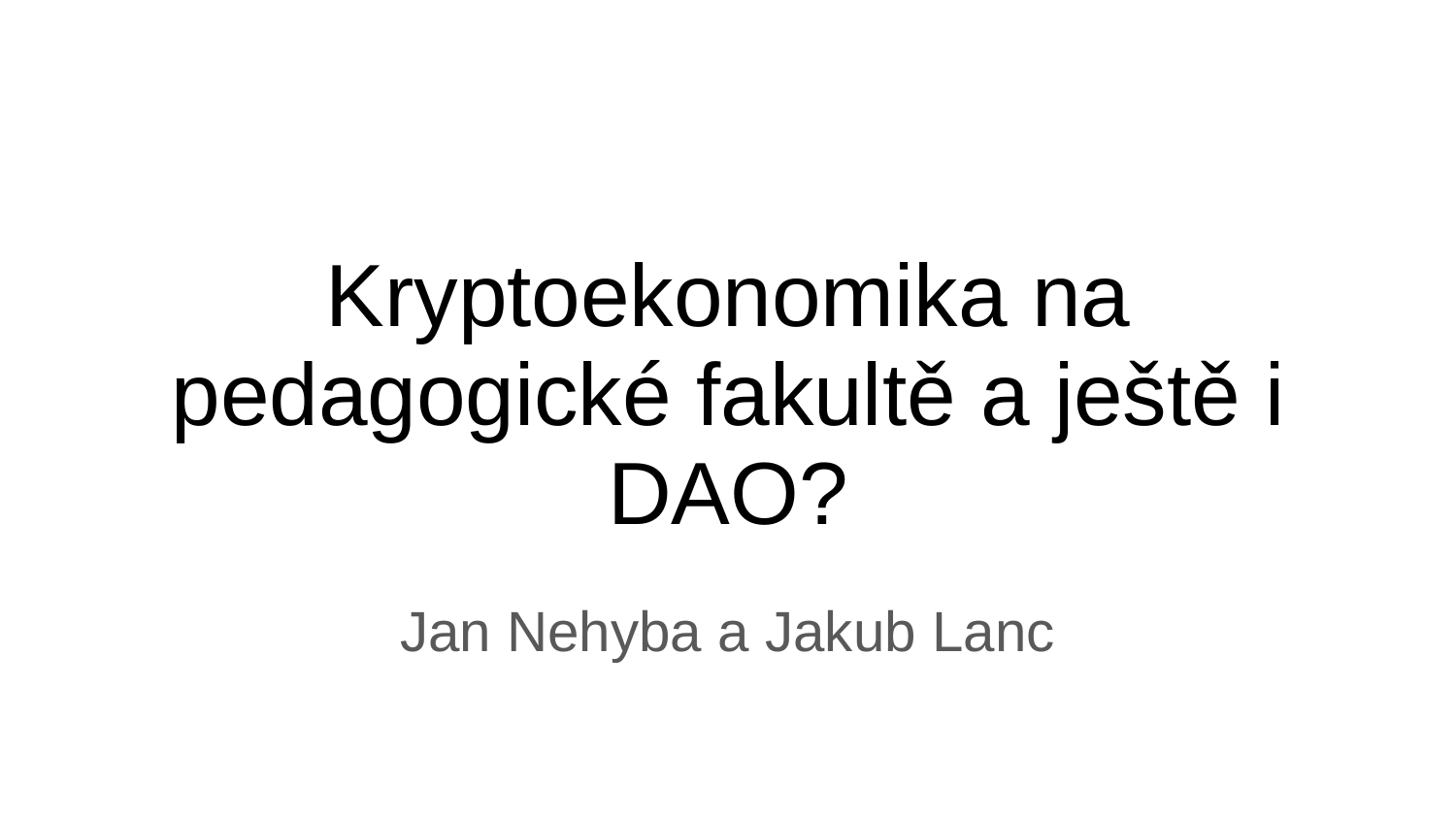

# Kryptoekonomika na pedagogické fakultě a ještě i DAO?
Jan Nehyba a Jakub Lanc